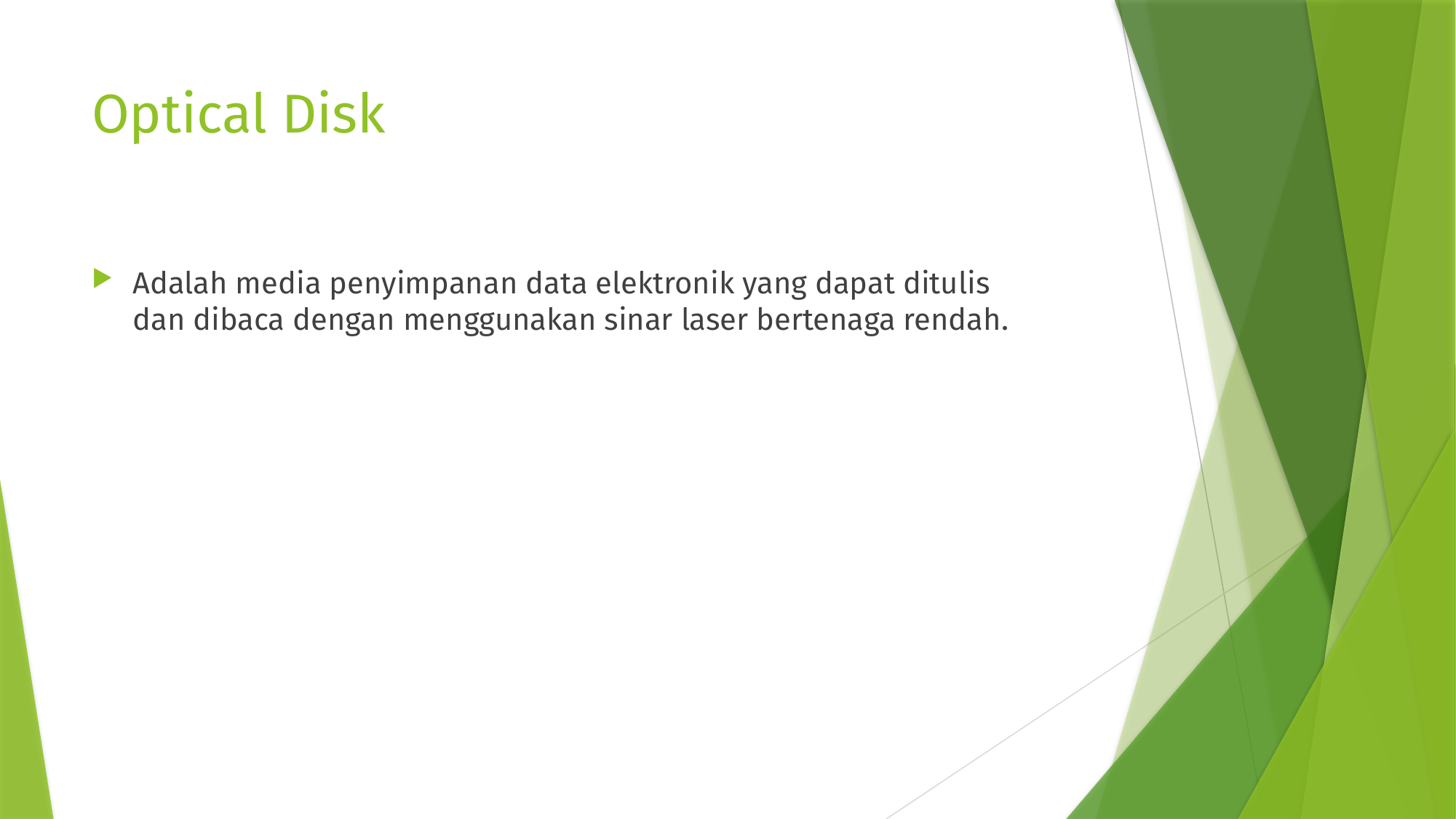

# Optical Disk
Adalah media penyimpanan data elektronik yang dapat ditulis dan dibaca dengan menggunakan sinar laser bertenaga rendah.